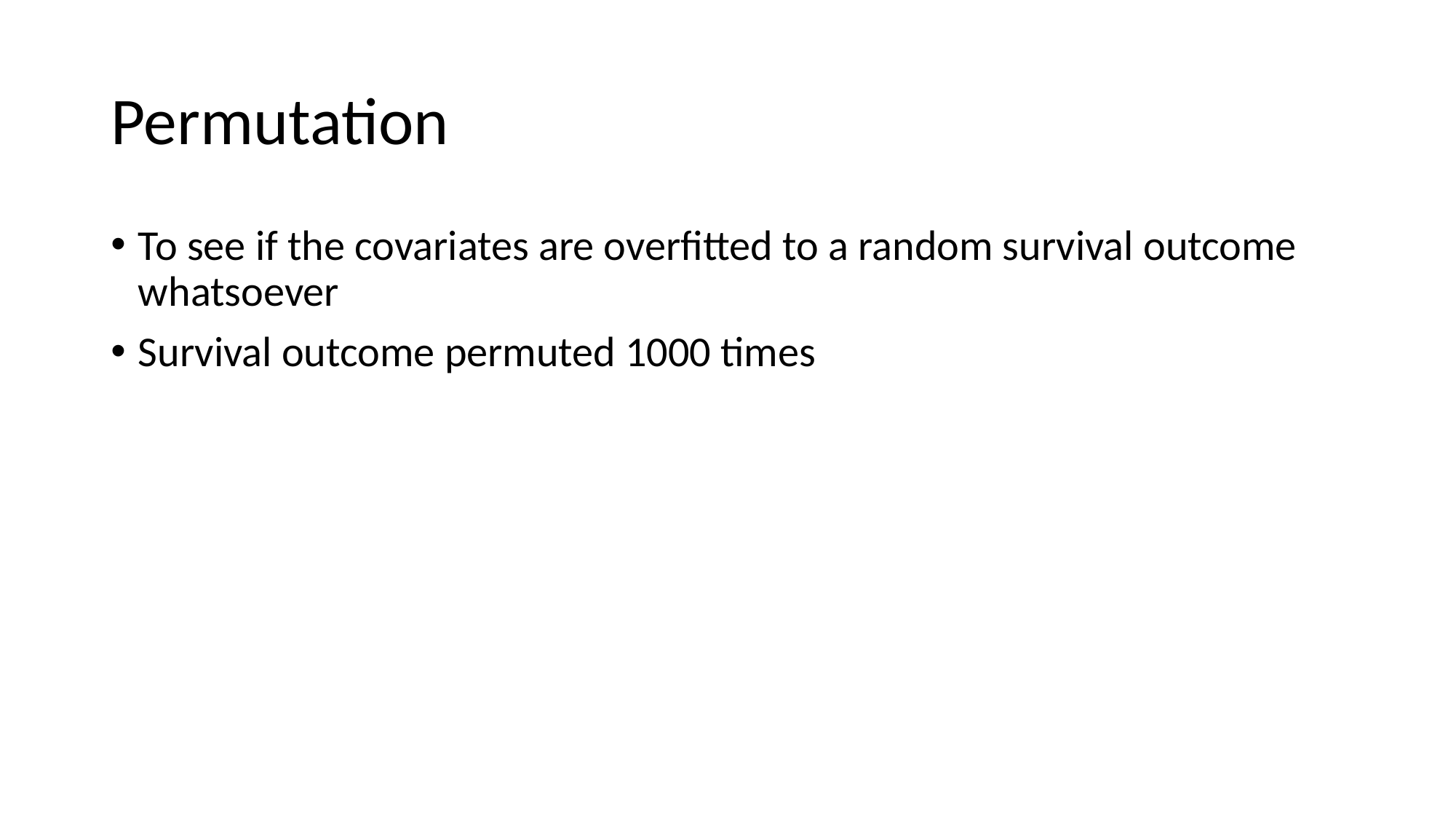

# Permutation
To see if the covariates are overfitted to a random survival outcome whatsoever
Survival outcome permuted 1000 times